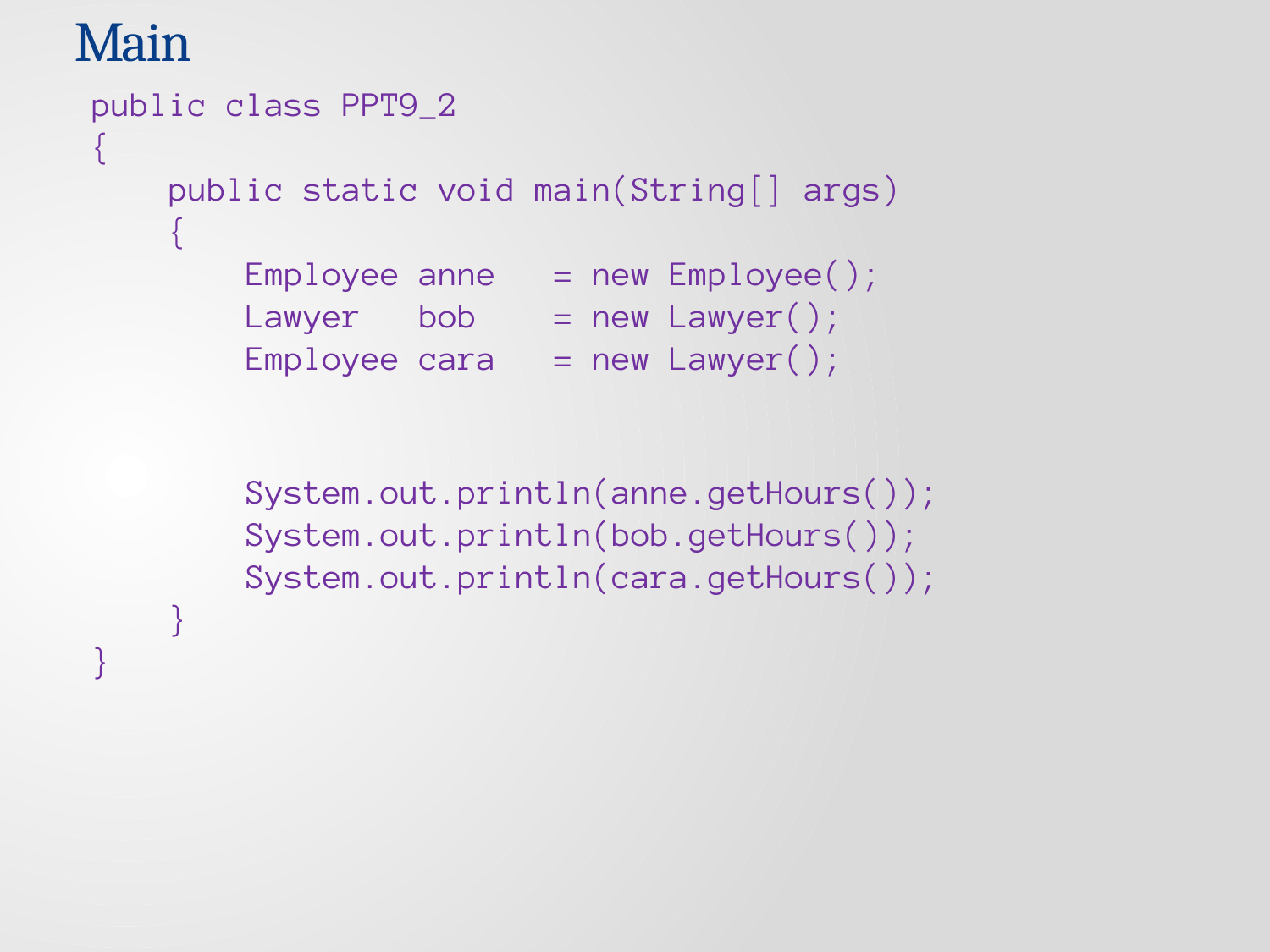

# Main
public class PPT9_2
{
    public static void main(String[] args)
    {
        Employee anne   = new Employee();
        Lawyer   bob    = new Lawyer();
        Employee cara   = new Lawyer();
        System.out.println(anne.getHours());
        System.out.println(bob.getHours());
        System.out.println(cara.getHours());
    }
}